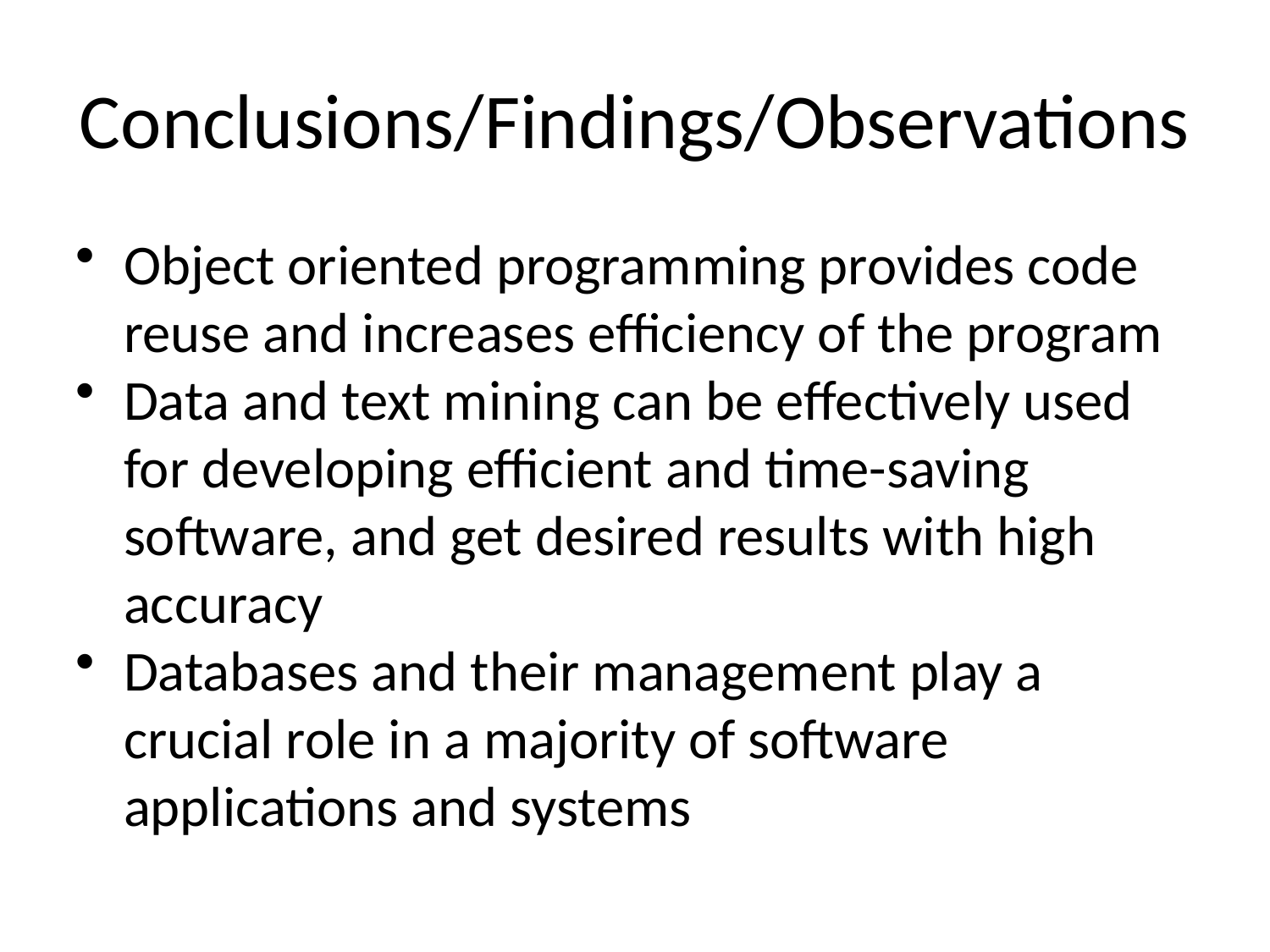

# Conclusions/Findings/Observations
Object oriented programming provides code reuse and increases efficiency of the program
Data and text mining can be effectively used for developing efficient and time-saving software, and get desired results with high accuracy
Databases and their management play a crucial role in a majority of software applications and systems